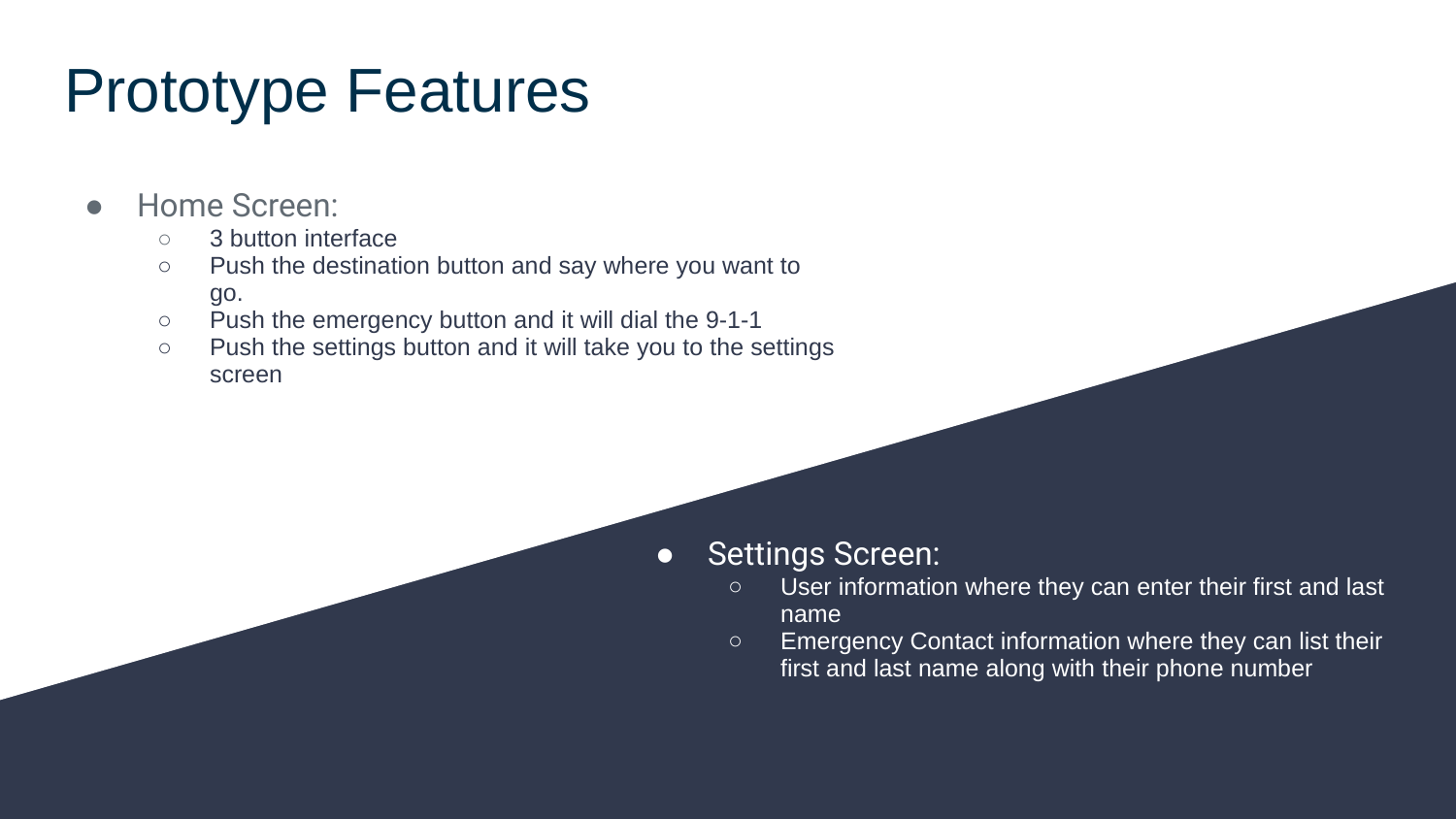

# Prototype Features
Home Screen:
3 button interface
Push the destination button and say where you want to go.
Push the emergency button and it will dial the 9-1-1
Push the settings button and it will take you to the settings screen
Settings Screen:
User information where they can enter their first and last name
Emergency Contact information where they can list their first and last name along with their phone number